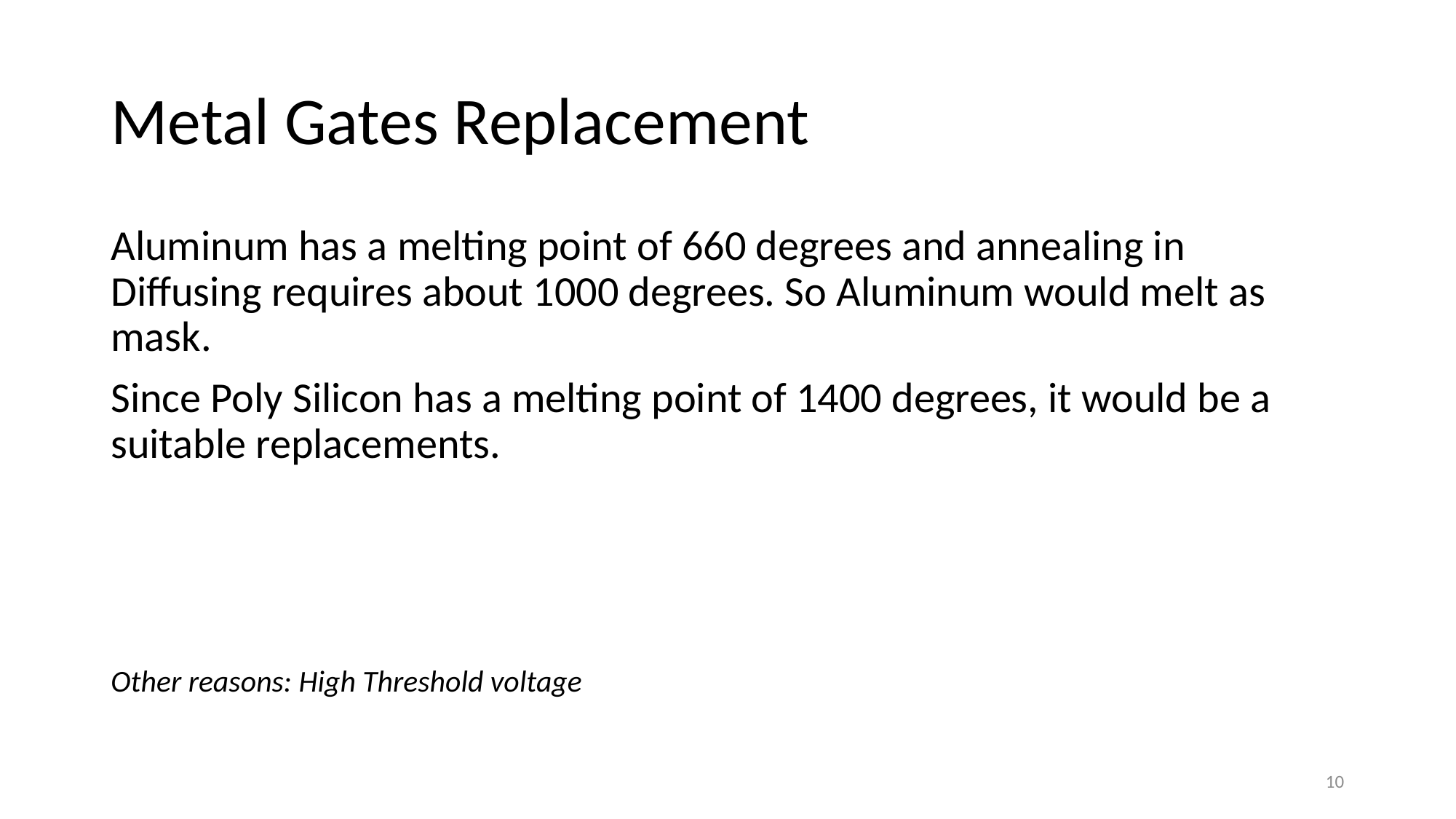

# Metal Gates Replacement
Aluminum has a melting point of 660 degrees and annealing in Diffusing requires about 1000 degrees. So Aluminum would melt as mask.
Since Poly Silicon has a melting point of 1400 degrees, it would be a suitable replacements.

Other reasons: High Threshold voltage

10